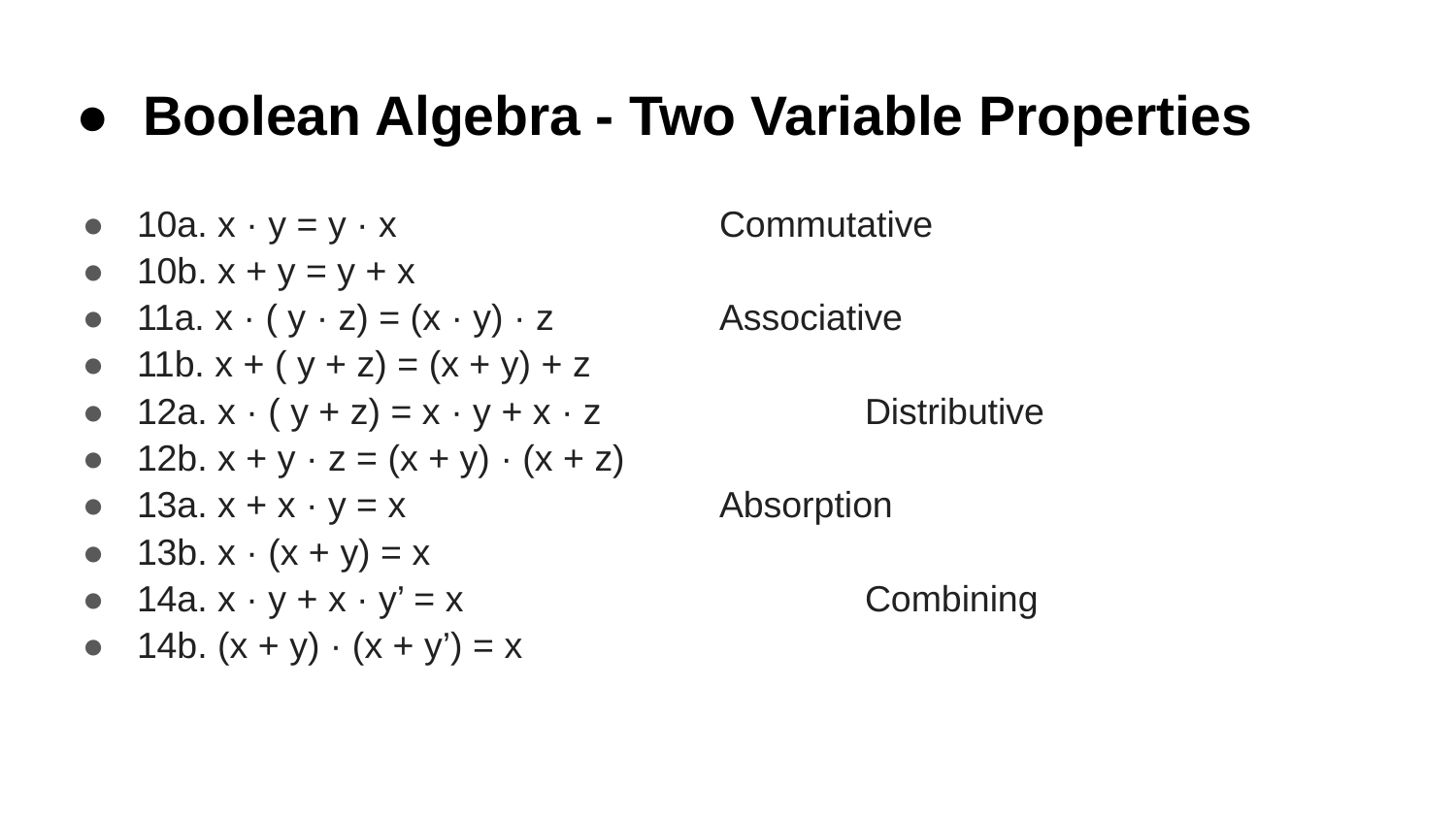

# Boolean Algebra - Two Variable Properties
10a. x · y = y · x 			Commutative
10b. x + y = y + x
11a. x · ( y · z) = (x · y) · z 		Associative
11b. x + ( y + z) = (x + y) + z
12a. x · ( y + z) = x · y + x · z 		Distributive
12b. x + y · z = (x + y) · (x + z)
13a. x + x · y = x 			Absorption
13b. x · (x + y) = x
14a. x · y + x · y’ = x 			Combining
14b. (x + y) · (x + y’) = x